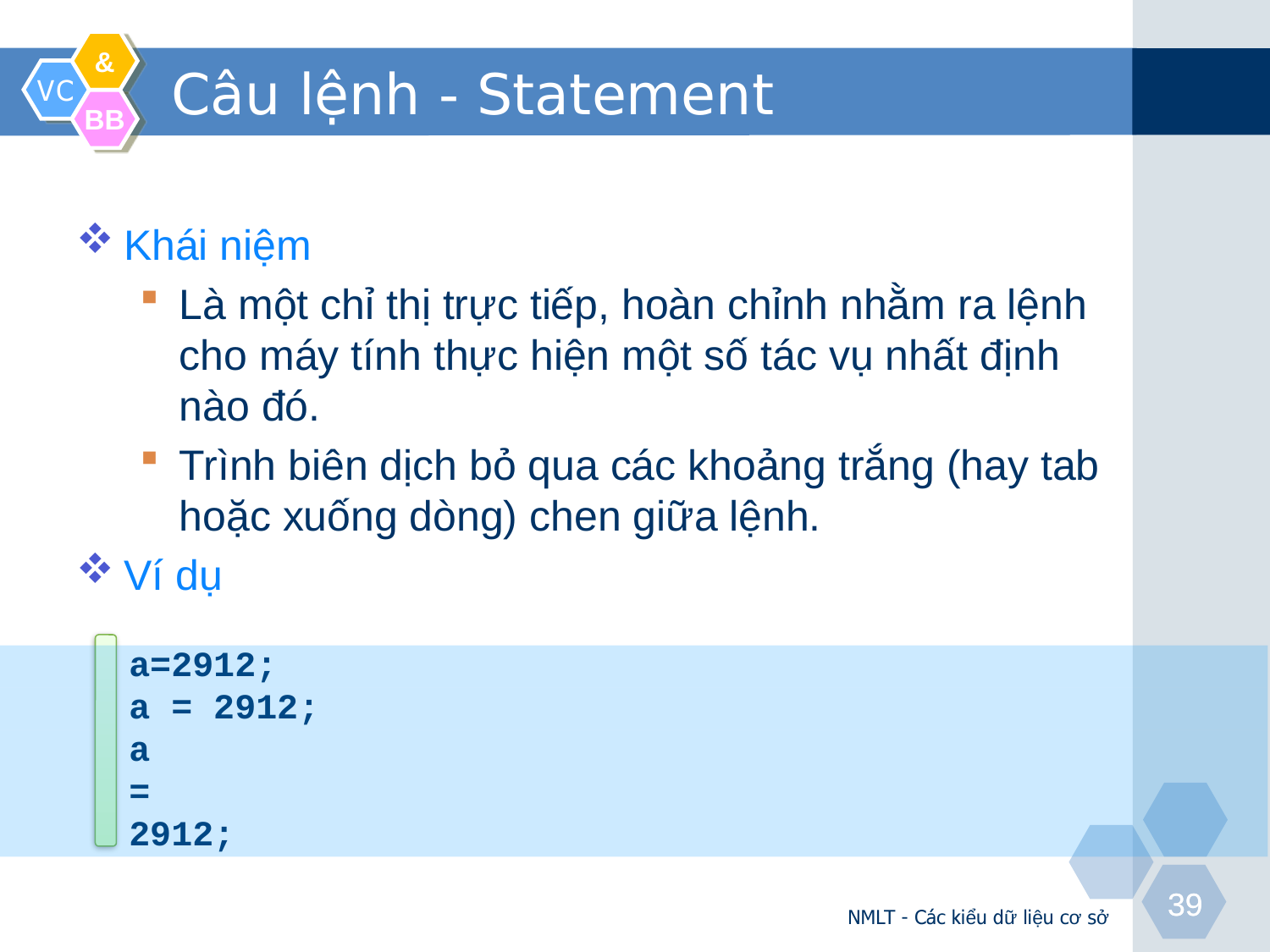

Câu lệnh - Statement
Khái niệm
Là một chỉ thị trực tiếp, hoàn chỉnh nhằm ra lệnh cho máy tính thực hiện một số tác vụ nhất định nào đó.
Trình biên dịch bỏ qua các khoảng trắng (hay tab hoặc xuống dòng) chen giữa lệnh.
Ví dụ

a=2912;
a = 2912;
a
=
2912;

NMLT - Các kiểu dữ liệu cơ sở